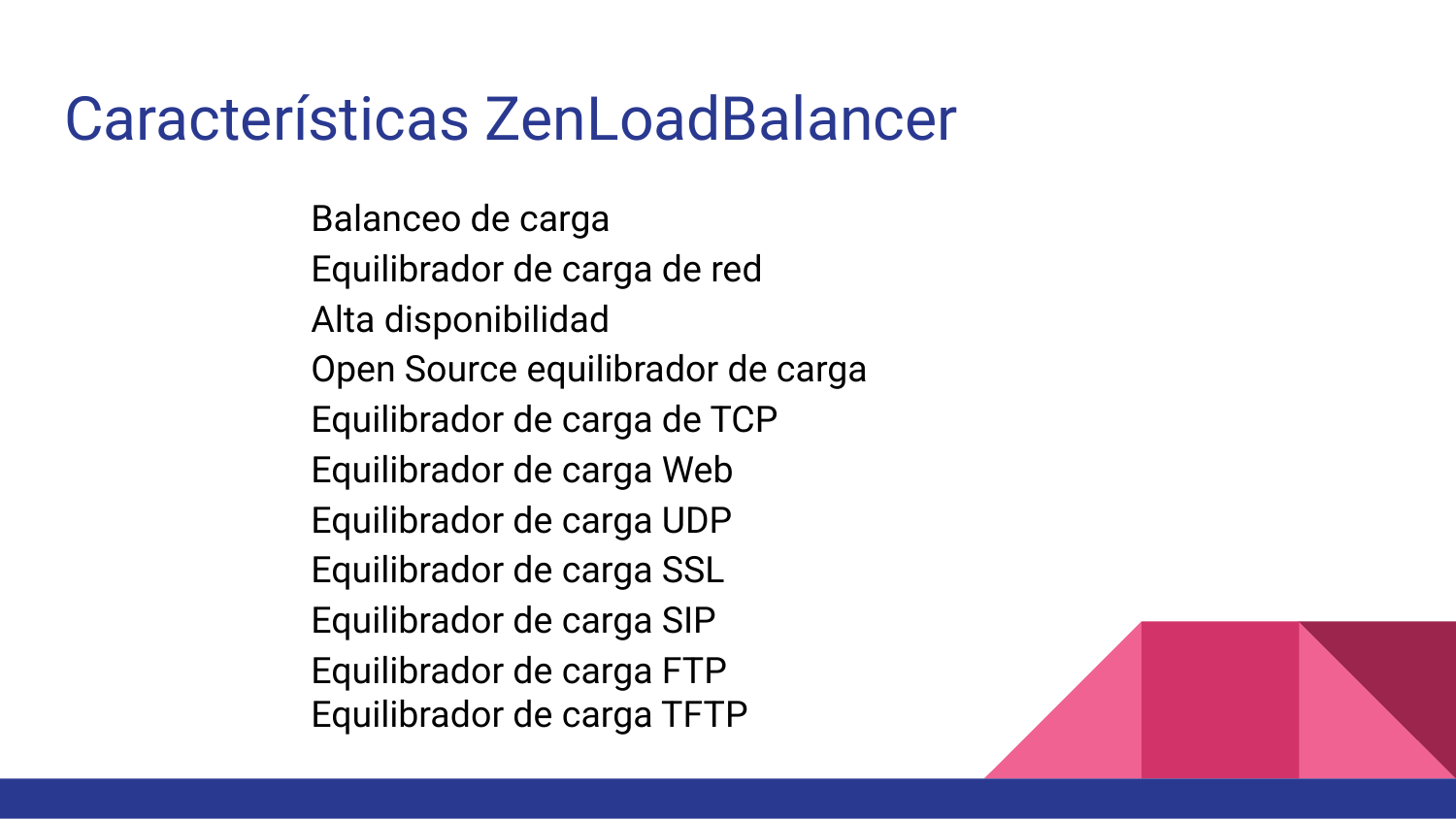

# Características ZenLoadBalancer

Balanceo de carga
Equilibrador de carga de red
Alta disponibilidad
Open Source equilibrador de carga
Equilibrador de carga de TCP
Equilibrador de carga Web
Equilibrador de carga UDP
Equilibrador de carga SSL
Equilibrador de carga SIP
Equilibrador de carga FTP
Equilibrador de carga TFTP